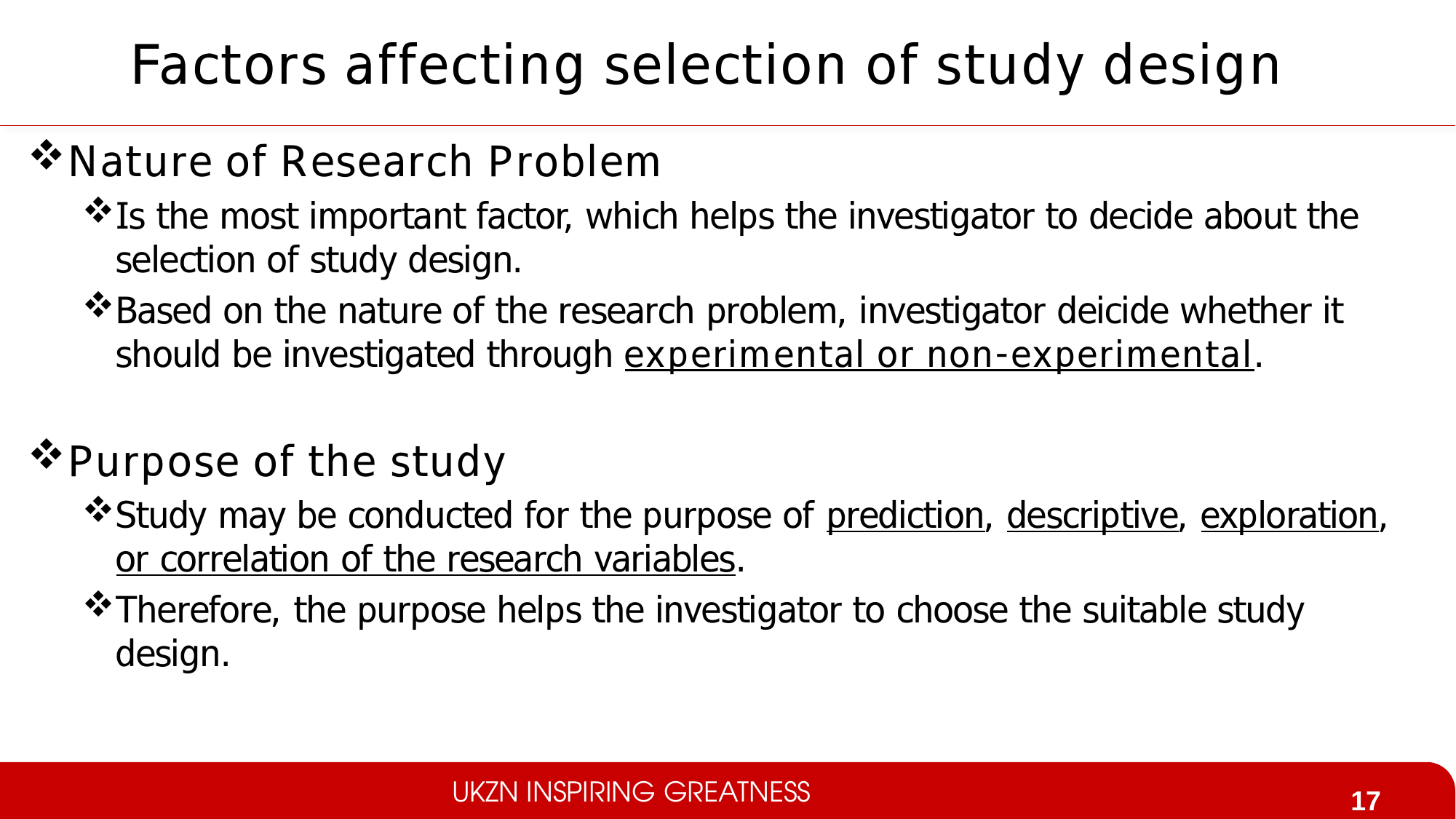

# Factors affecting selection of study design
Nature of Research Problem
Is the most important factor, which helps the investigator to decide about the selection of study design.
Based on the nature of the research problem, investigator deicide whether it should be investigated through experimental or non-experimental.

Purpose of the study
Study may be conducted for the purpose of prediction, descriptive, exploration, or correlation of the research variables.
Therefore, the purpose helps the investigator to choose the suitable study design.

17